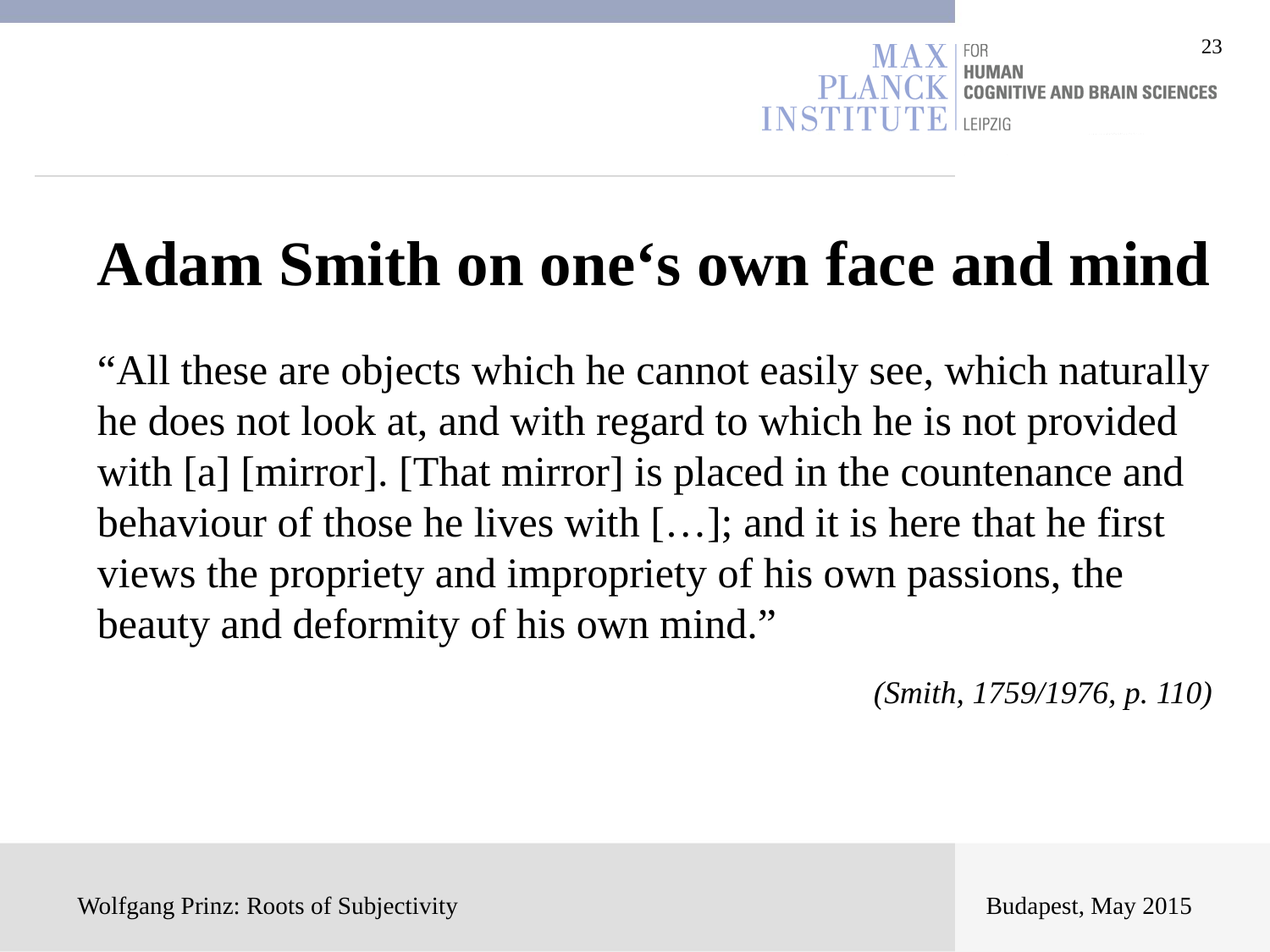

Adam Smith on one‘s own face and mind
“All these are objects which he cannot easily see, which naturally he does not look at, and with regard to which he is not provided with [a] [mirror]. [That mirror] is placed in the countenance and behaviour of those he lives with […]; and it is here that he first views the propriety and impropriety of his own passions, the beauty and deformity of his own mind.”
(Smith, 1759/1976, p. 110)